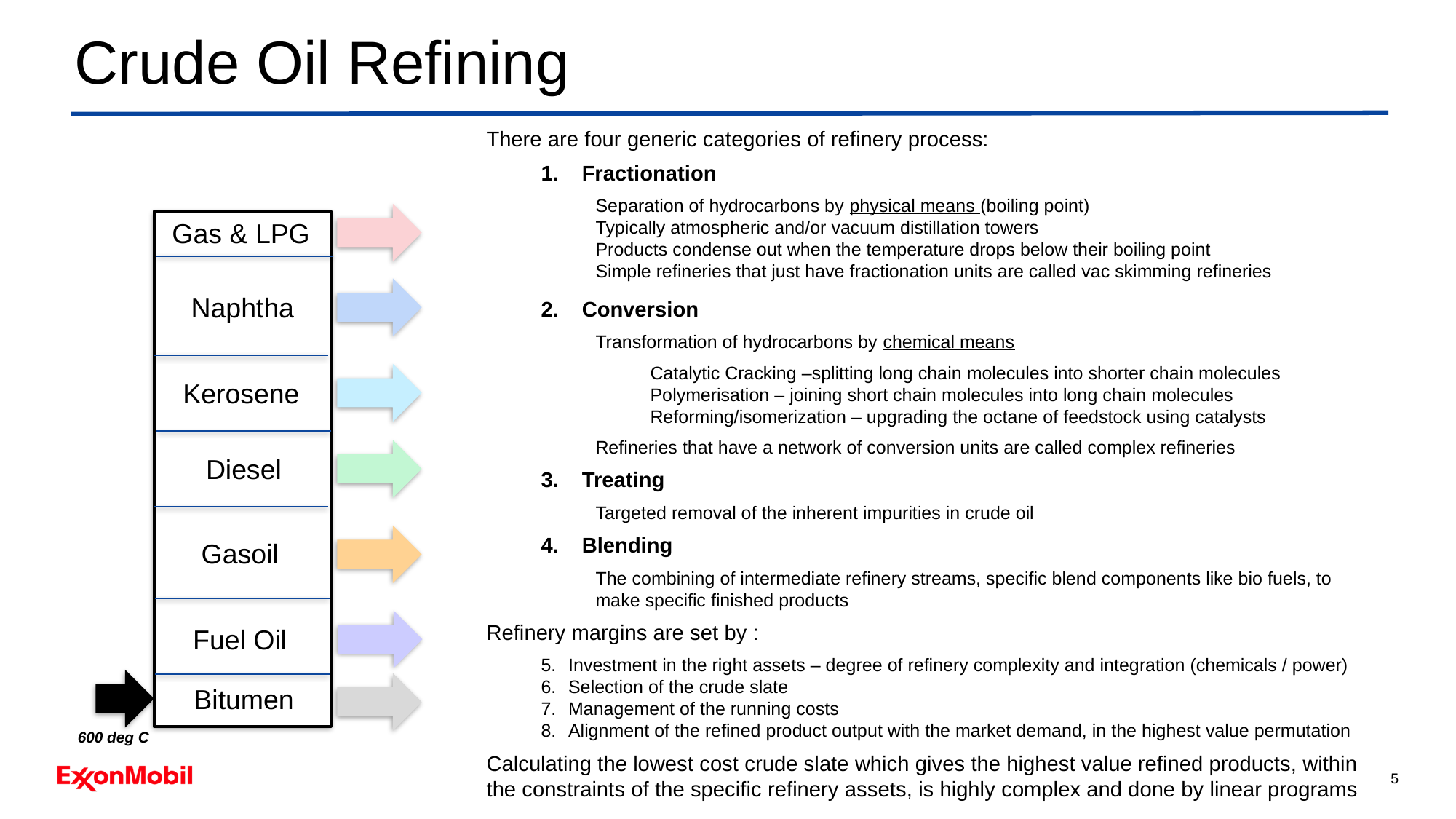

# Crude Oil Refining
There are four generic categories of refinery process:

Fractionation

Separation of hydrocarbons by physical means (boiling point)
Typically atmospheric and/or vacuum distillation towers
Products condense out when the temperature drops below their boiling point
Simple refineries that just have fractionation units are called vac skimming refineries

Conversion

Transformation of hydrocarbons by chemical means

Catalytic Cracking –splitting long chain molecules into shorter chain molecules
Polymerisation – joining short chain molecules into long chain molecules
Reforming/isomerization – upgrading the octane of feedstock using catalysts

Refineries that have a network of conversion units are called complex refineries

Treating

Targeted removal of the inherent impurities in crude oil

Blending

The combining of intermediate refinery streams, specific blend components like bio fuels, to make specific finished products

Refinery margins are set by :

Investment in the right assets – degree of refinery complexity and integration (chemicals / power)
Selection of the crude slate
Management of the running costs
Alignment of the refined product output with the market demand, in the highest value permutation

Calculating the lowest cost crude slate which gives the highest value refined products, within the constraints of the specific refinery assets, is highly complex and done by linear programs

Gas & LPG

Naphtha

Kerosene

Diesel

Gasoil

Fuel Oil

Bitumen
600 deg C
5